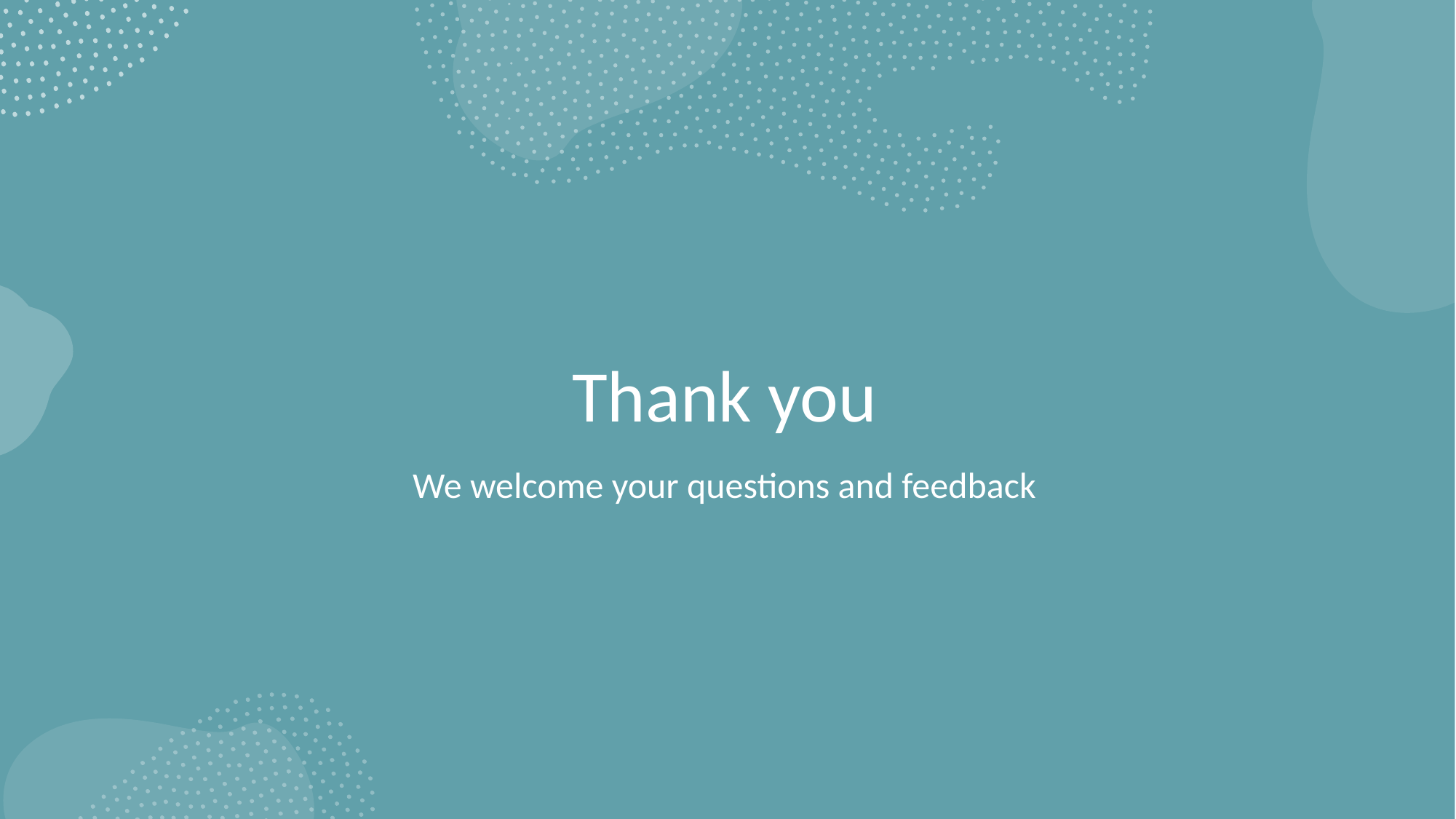

# Thank you
We welcome your questions and feedback